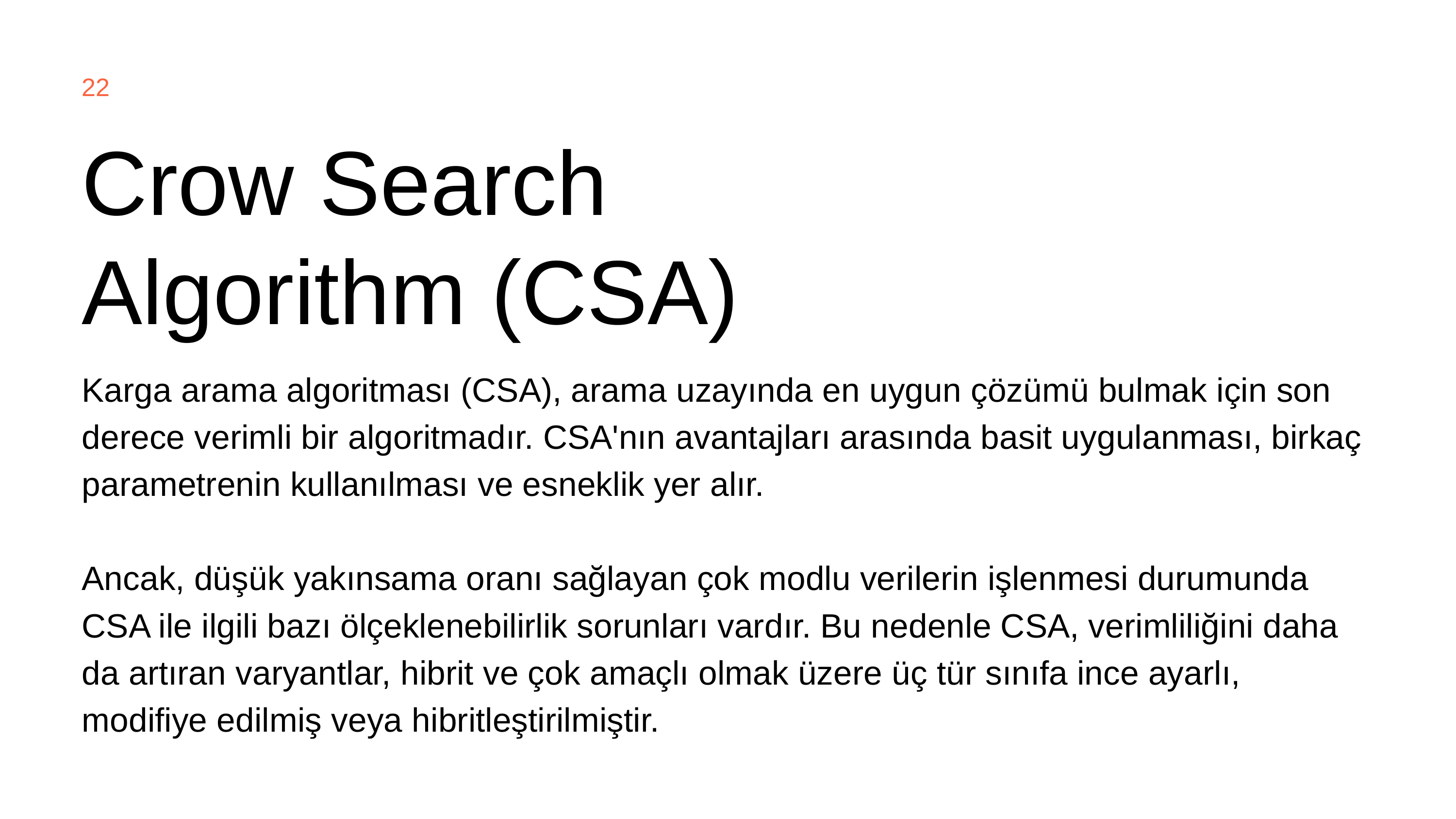

22
Crow Search Algorithm (CSA)
Karga arama algoritması (CSA), arama uzayında en uygun çözümü bulmak için son derece verimli bir algoritmadır. CSA'nın avantajları arasında basit uygulanması, birkaç parametrenin kullanılması ve esneklik yer alır.

Ancak, düşük yakınsama oranı sağlayan çok modlu verilerin işlenmesi durumunda CSA ile ilgili bazı ölçeklenebilirlik sorunları vardır. Bu nedenle CSA, verimliliğini daha da artıran varyantlar, hibrit ve çok amaçlı olmak üzere üç tür sınıfa ince ayarlı, modifiye edilmiş veya hibritleştirilmiştir.